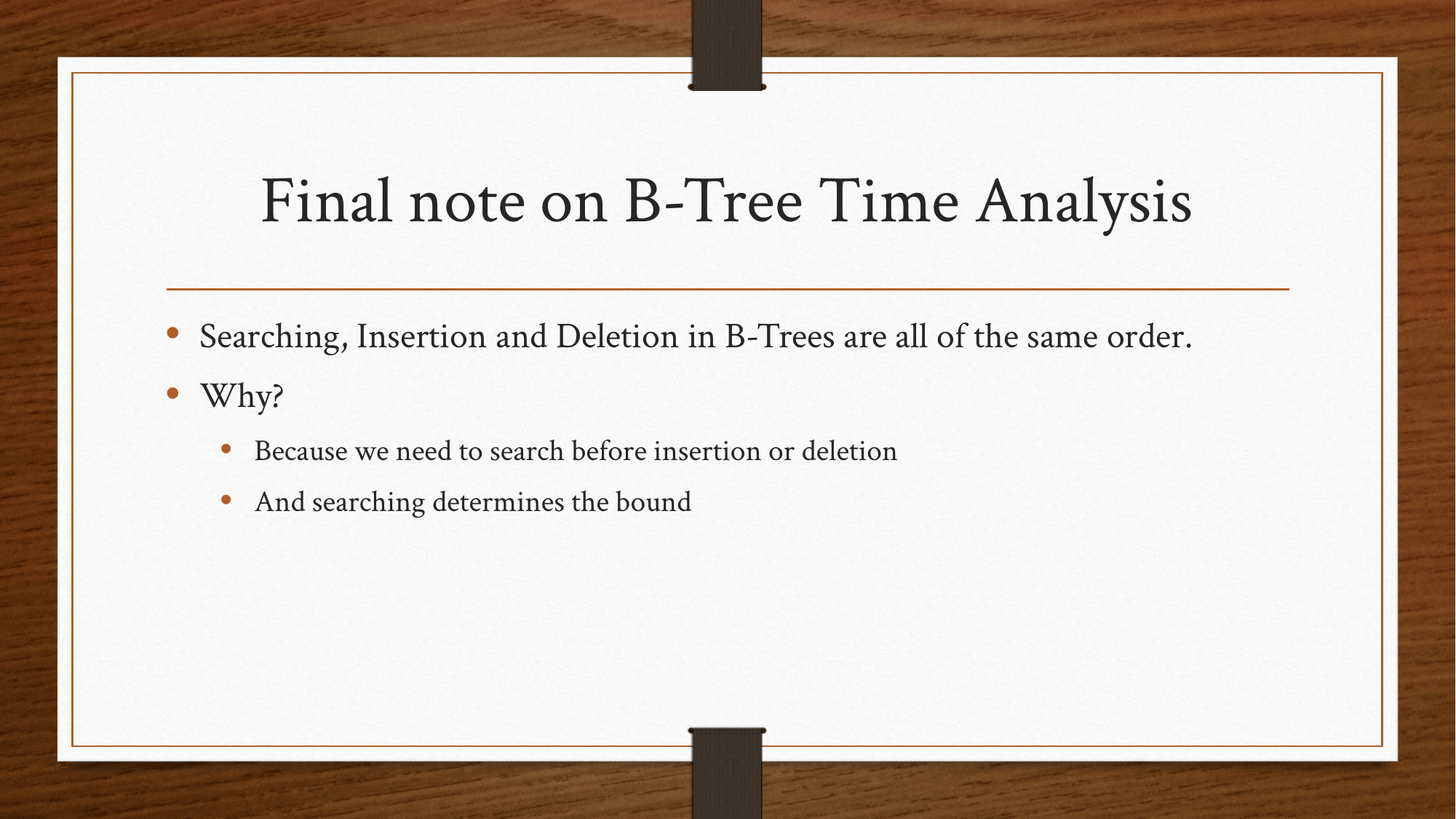

# Final note on B-Tree Time Analysis
Searching, Insertion and Deletion in B-Trees are all of the same order.
Why?
Because we need to search before insertion or deletion
And searching determines the bound